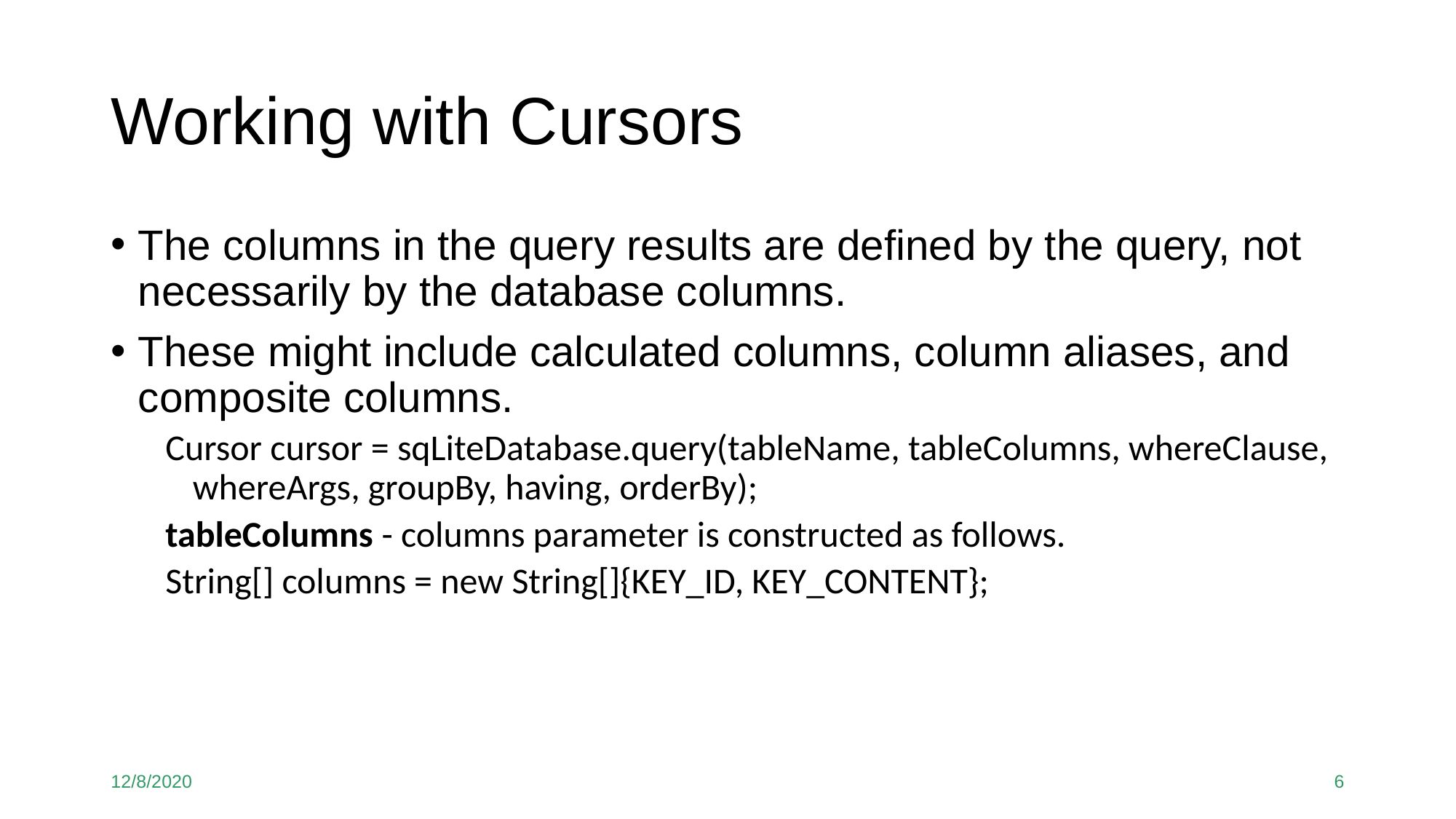

# Working with Cursors
The columns in the query results are defined by the query, not necessarily by the database columns.
These might include calculated columns, column aliases, and composite columns.
Cursor cursor = sqLiteDatabase.query(tableName, tableColumns, whereClause, whereArgs, groupBy, having, orderBy);
tableColumns - columns parameter is constructed as follows.
String[] columns = new String[]{KEY_ID, KEY_CONTENT};

12/8/2020
6